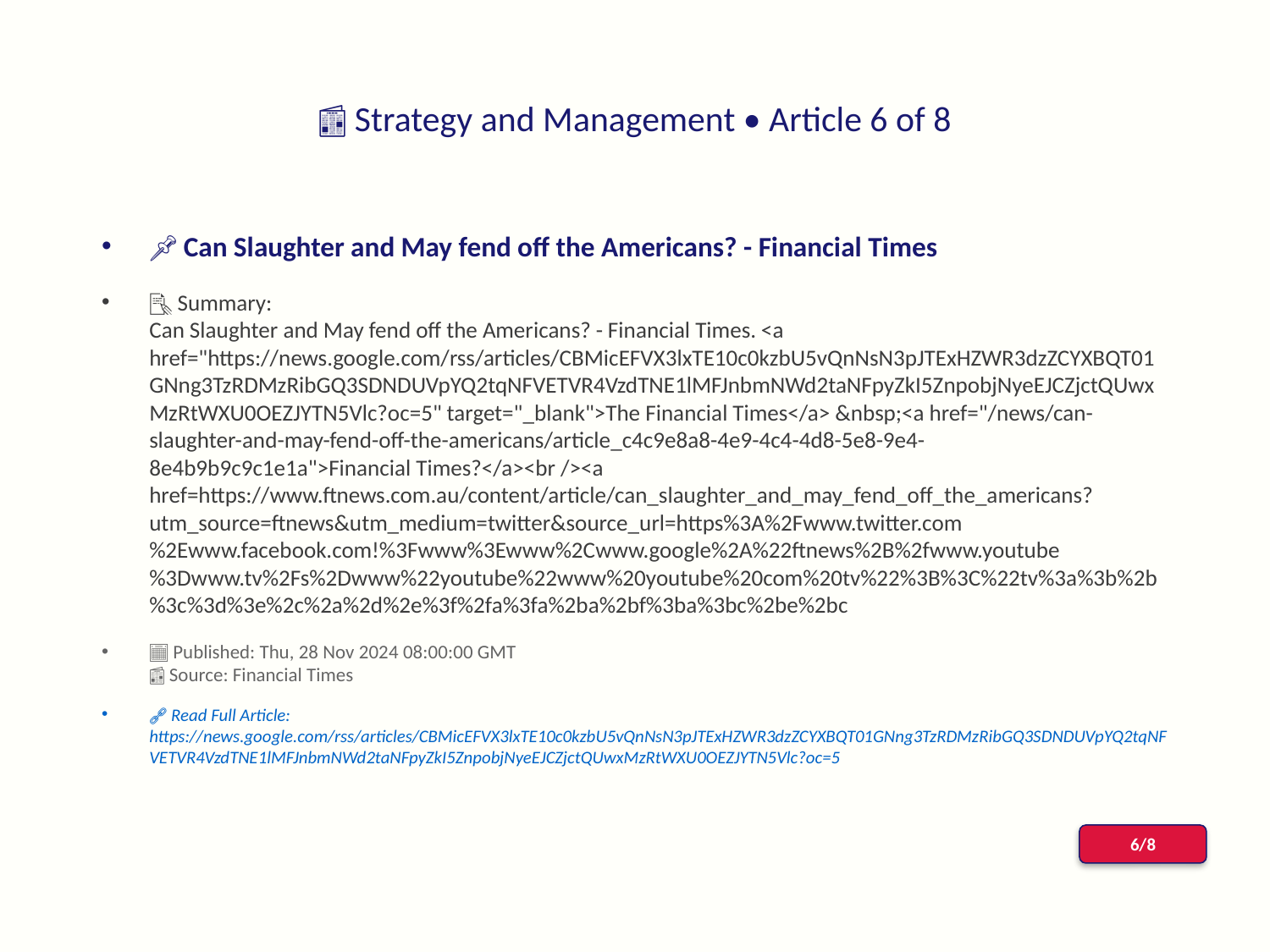

# 📰 Strategy and Management • Article 6 of 8
📌 Can Slaughter and May fend off the Americans? - Financial Times
📝 Summary:
Can Slaughter and May fend off the Americans? - Financial Times. <a href="https://news.google.com/rss/articles/CBMicEFVX3lxTE10c0kzbU5vQnNsN3pJTExHZWR3dzZCYXBQT01GNng3TzRDMzRibGQ3SDNDUVpYQ2tqNFVETVR4VzdTNE1lMFJnbmNWd2taNFpyZkI5ZnpobjNyeEJCZjctQUwxMzRtWXU0OEZJYTN5Vlc?oc=5" target="_blank">The Financial Times</a> &nbsp;<a href="/news/can-slaughter-and-may-fend-off-the-americans/article_c4c9e8a8-4e9-4c4-4d8-5e8-9e4-8e4b9b9c9c1e1a">Financial Times?</a><br /><a href=https://www.ftnews.com.au/content/article/can_slaughter_and_may_fend_off_the_americans?utm_source=ftnews&utm_medium=twitter&source_url=https%3A%2Fwww.twitter.com%2Ewww.facebook.com!%3Fwww%3Ewww%2Cwww.google%2A%22ftnews%2B%2fwww.youtube%3Dwww.tv%2Fs%2Dwww%22youtube%22www%20youtube%20com%20tv%22%3B%3C%22tv%3a%3b%2b%3c%3d%3e%2c%2a%2d%2e%3f%2fa%3fa%2ba%2bf%3ba%3bc%2be%2bc
📅 Published: Thu, 28 Nov 2024 08:00:00 GMT
📰 Source: Financial Times
🔗 Read Full Article: https://news.google.com/rss/articles/CBMicEFVX3lxTE10c0kzbU5vQnNsN3pJTExHZWR3dzZCYXBQT01GNng3TzRDMzRibGQ3SDNDUVpYQ2tqNFVETVR4VzdTNE1lMFJnbmNWd2taNFpyZkI5ZnpobjNyeEJCZjctQUwxMzRtWXU0OEZJYTN5Vlc?oc=5
6/8